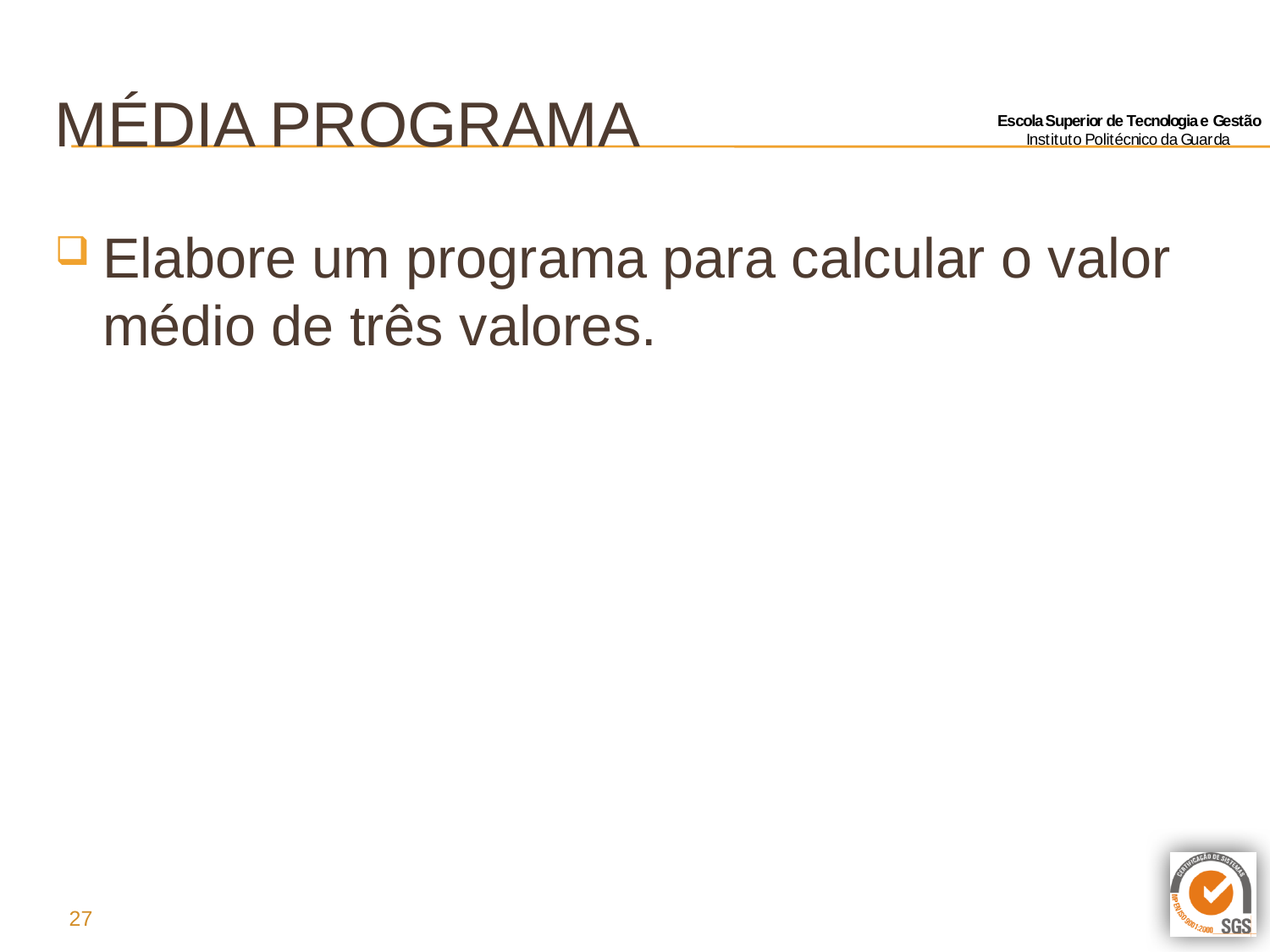

# Média programa
Elabore um programa para calcular o valor médio de três valores.
27